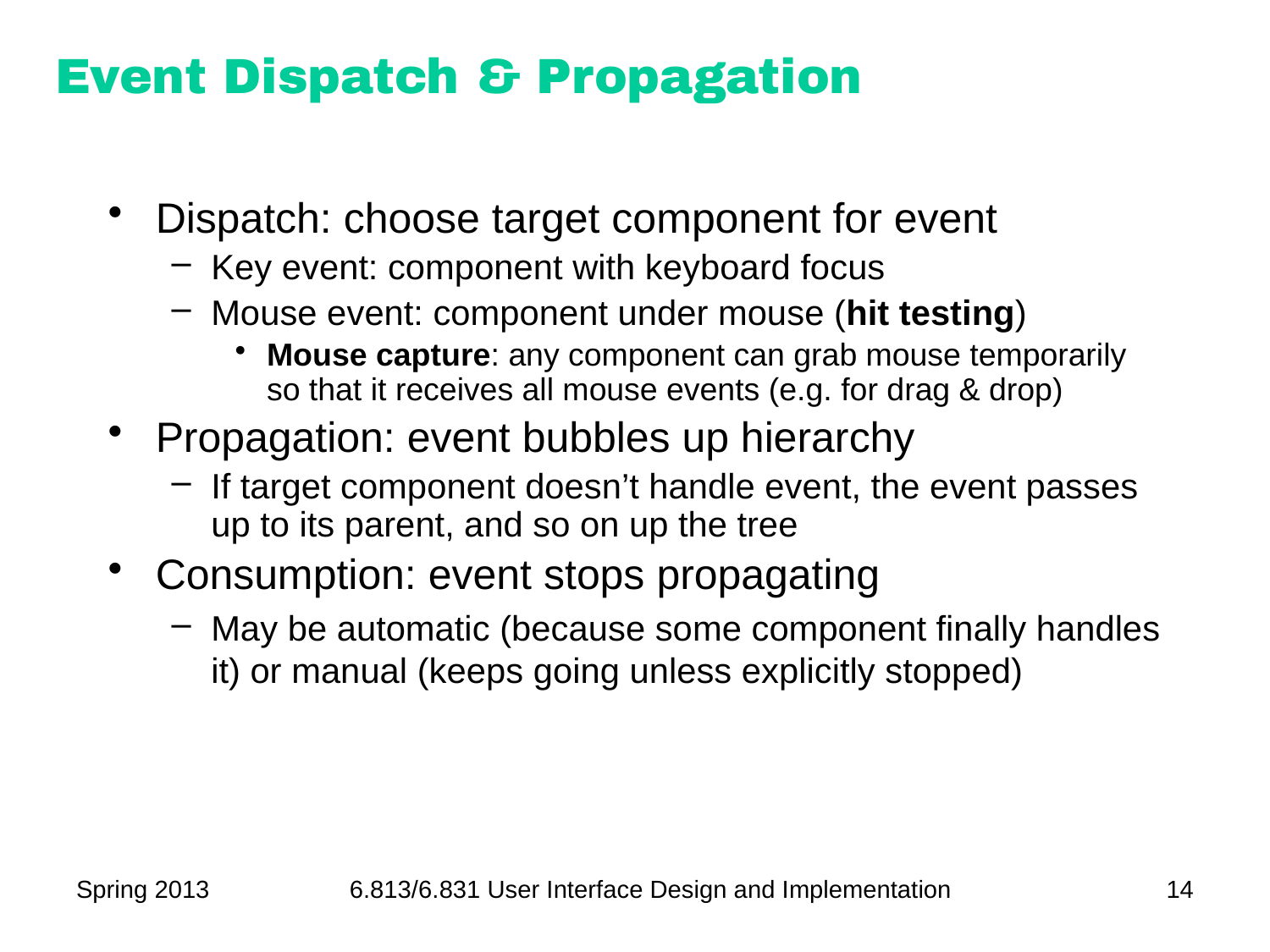

# Event Dispatch & Propagation
Dispatch: choose target component for event
Key event: component with keyboard focus
Mouse event: component under mouse (hit testing)
Mouse capture: any component can grab mouse temporarily so that it receives all mouse events (e.g. for drag & drop)
Propagation: event bubbles up hierarchy
If target component doesn’t handle event, the event passes up to its parent, and so on up the tree
Consumption: event stops propagating
May be automatic (because some component finally handles it) or manual (keeps going unless explicitly stopped)
Spring 2013
6.813/6.831 User Interface Design and Implementation
14